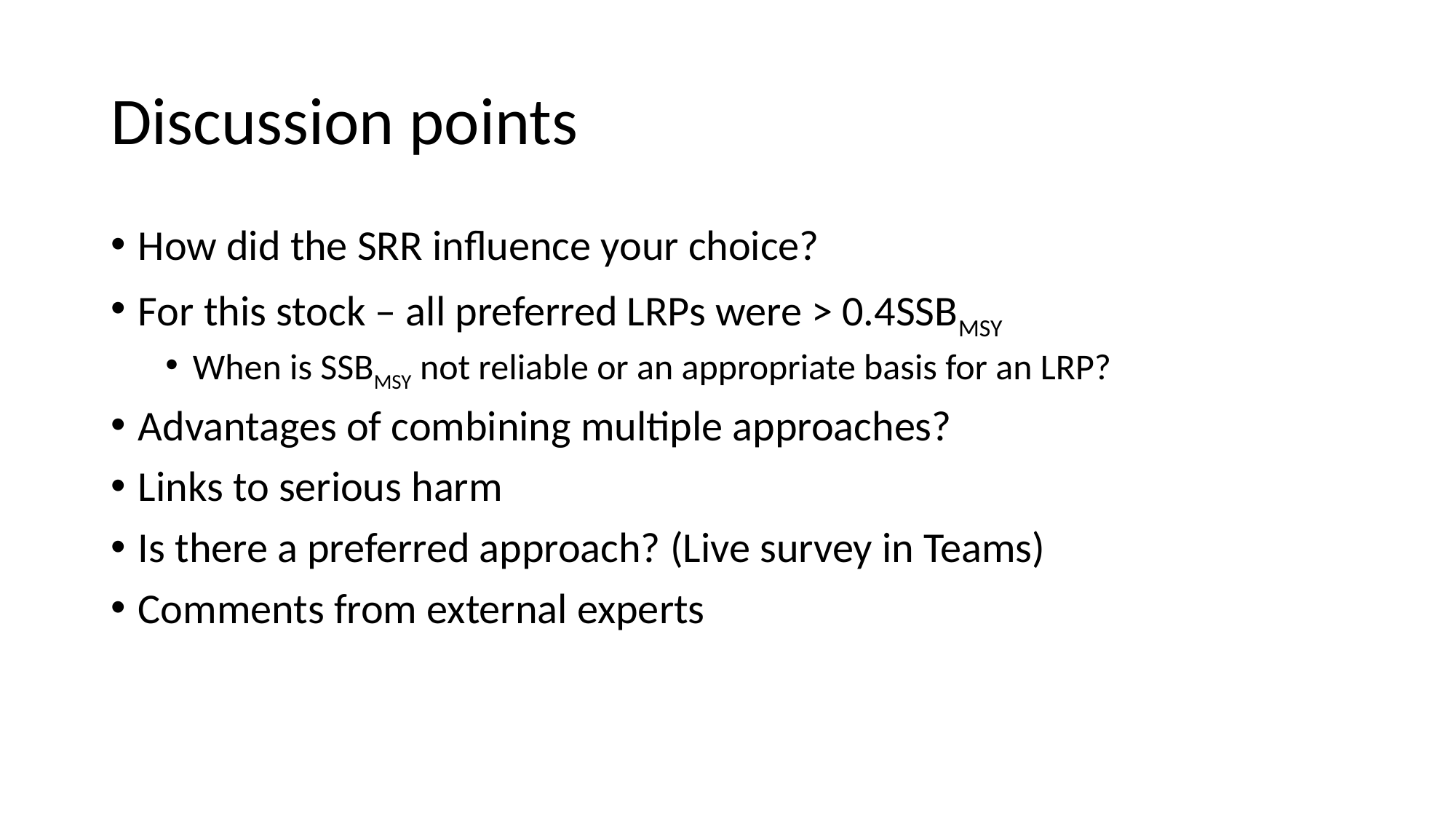

# Discussion points
How did the SRR influence your choice?
For this stock – all preferred LRPs were > 0.4SSBMSY
When is SSBMSY not reliable or an appropriate basis for an LRP?
Advantages of combining multiple approaches?
Links to serious harm
Is there a preferred approach? (Live survey in Teams)
Comments from external experts